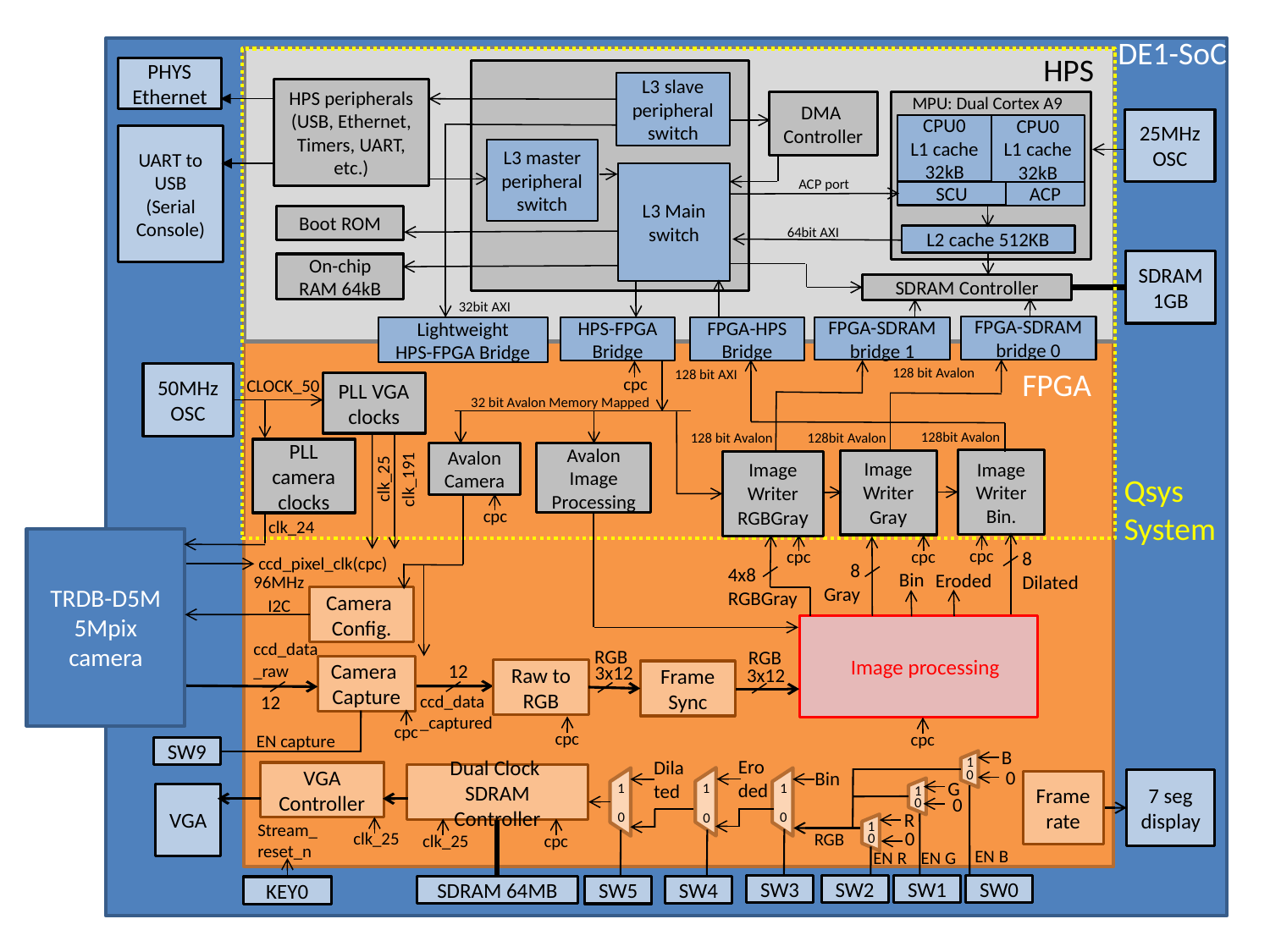

DE1-SoC

HPS

64bit AXI

PHYS
Ethernet

L3 slave peripheral switch
HPS peripherals
(USB, Ethernet, Timers, UART, etc.)
MPU: Dual Cortex A9
DMA
Controller

25MHz
OSC
CPU0
L1 cache 32kB
CPU0
L1 cache 32kB
UART to USB
(Serial Console)
L3 master peripheral switch
L3 Main switch
ACP port
ACP
SCU
Boot ROM
64bit AXI
L2 cache 512KB
SDRAM
1GB
On-chip RAM 64kB
SDRAM Controller
32bit AXI
FPGA-SDRAM bridge 0
HPS-FPGA
Bridge
FPGA-HPS
Bridge
Lightweight
HPS-FPGA Bridge
FPGA-SDRAM bridge 1
128 bit Avalon
FPGA
128 bit AXI
50MHz
OSC
cpc
CLOCK_50
PLL VGA clocks
32 bit Avalon Memory Mapped
128bit Avalon
128bit Avalon

128 bit Avalon
PLL camera
clocks
Avalon
Camera
Avalon
Image
Processing
Image Writer
Bin.
Image Writer
Gray
Image Writer
RGBGray
clk_191
clk_25
Qsys
System
cpc
clk_24
TRDB-D5M
5Mpix camera
cpc
cpc
cpc
8
Dilated
ccd_pixel_clk(cpc)
8
Gray
4x8
RGBGray
Bin
Eroded
96MHz
Camera
Config.
I2C

ccd_data
_raw
RGB
RGB
Image processing
12
3x12
Camera
Capture
3x12
Raw to RGB
Frame
Sync
ccd_data
_captured
12
cpc
cpc
cpc
EN capture
SW9
B
1
Ero
ded
Dila
ted
0
0
Bin

VGA Controller
Dual Clock
SDRAM Controller
7 seg
display
G
Frame rate
1
1
1
1
VGA
0
0

R
0
0
0
1
Stream_
reset_n
0
clk_25
RGB
0
clk_25
cpc

EN B
EN R
EN G
SW3
SW2
SW1
SW0
SW4
SDRAM 64MB
SW5
KEY0